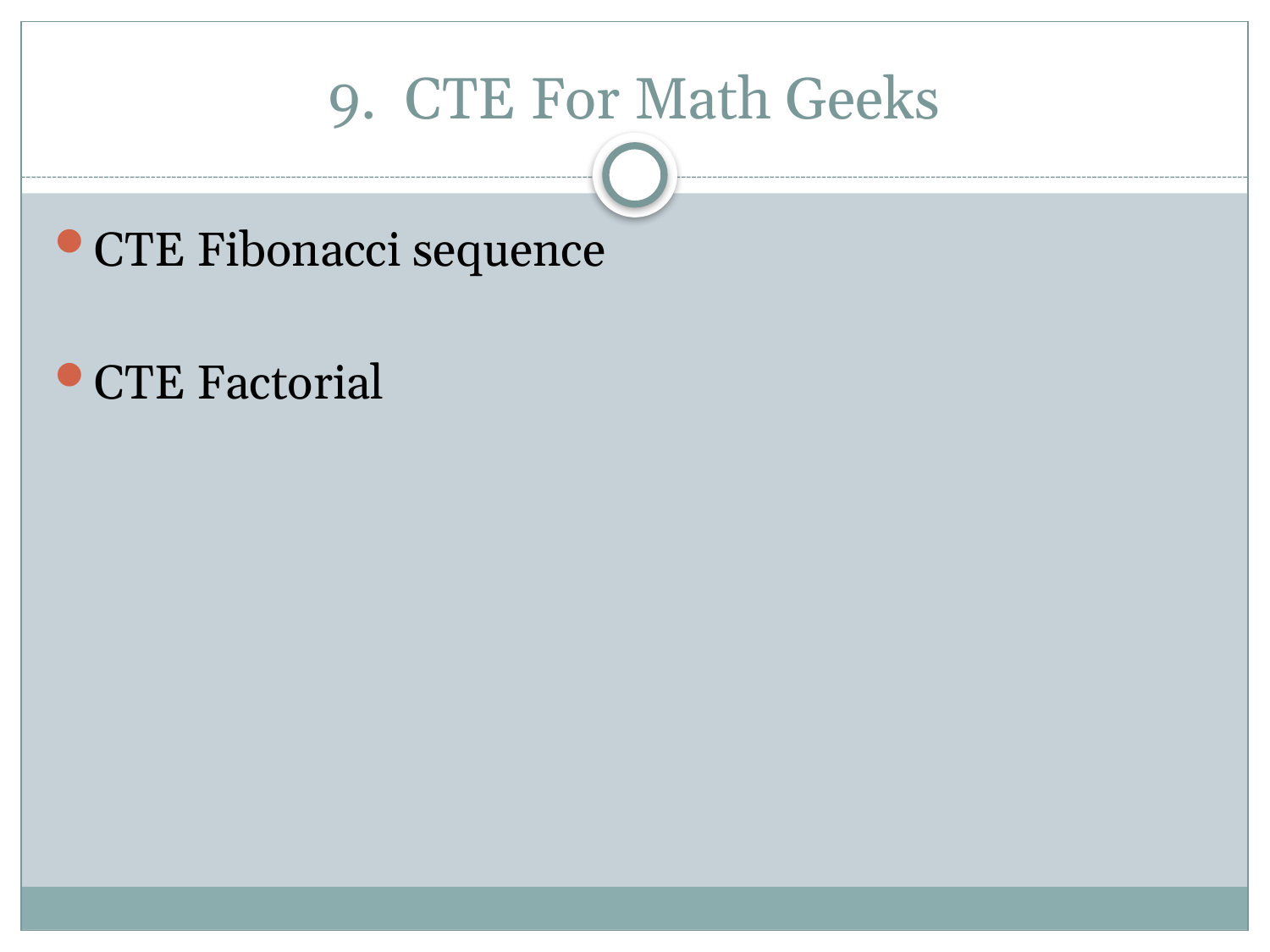

# 9.  CTE For Math Geeks
CTE Fibonacci sequence

CTE Factorial